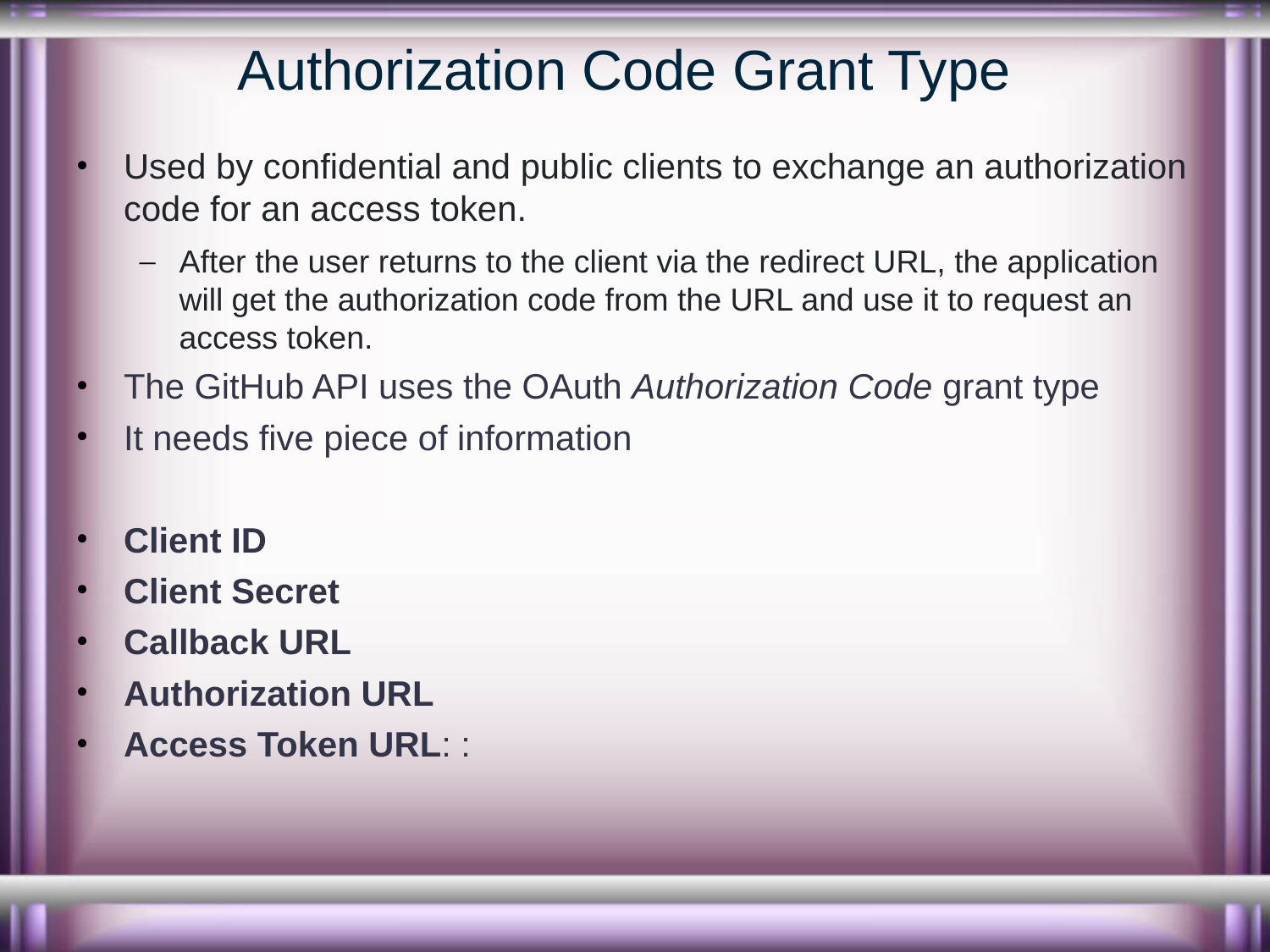

# Authorization Code Grant Type
Used by confidential and public clients to exchange an authorization code for an access token.
After the user returns to the client via the redirect URL, the application will get the authorization code from the URL and use it to request an access token.
The GitHub API uses the OAuth Authorization Code grant type
It needs five piece of information

Client ID
Client Secret
Callback URL
Authorization URL
Access Token URL: :